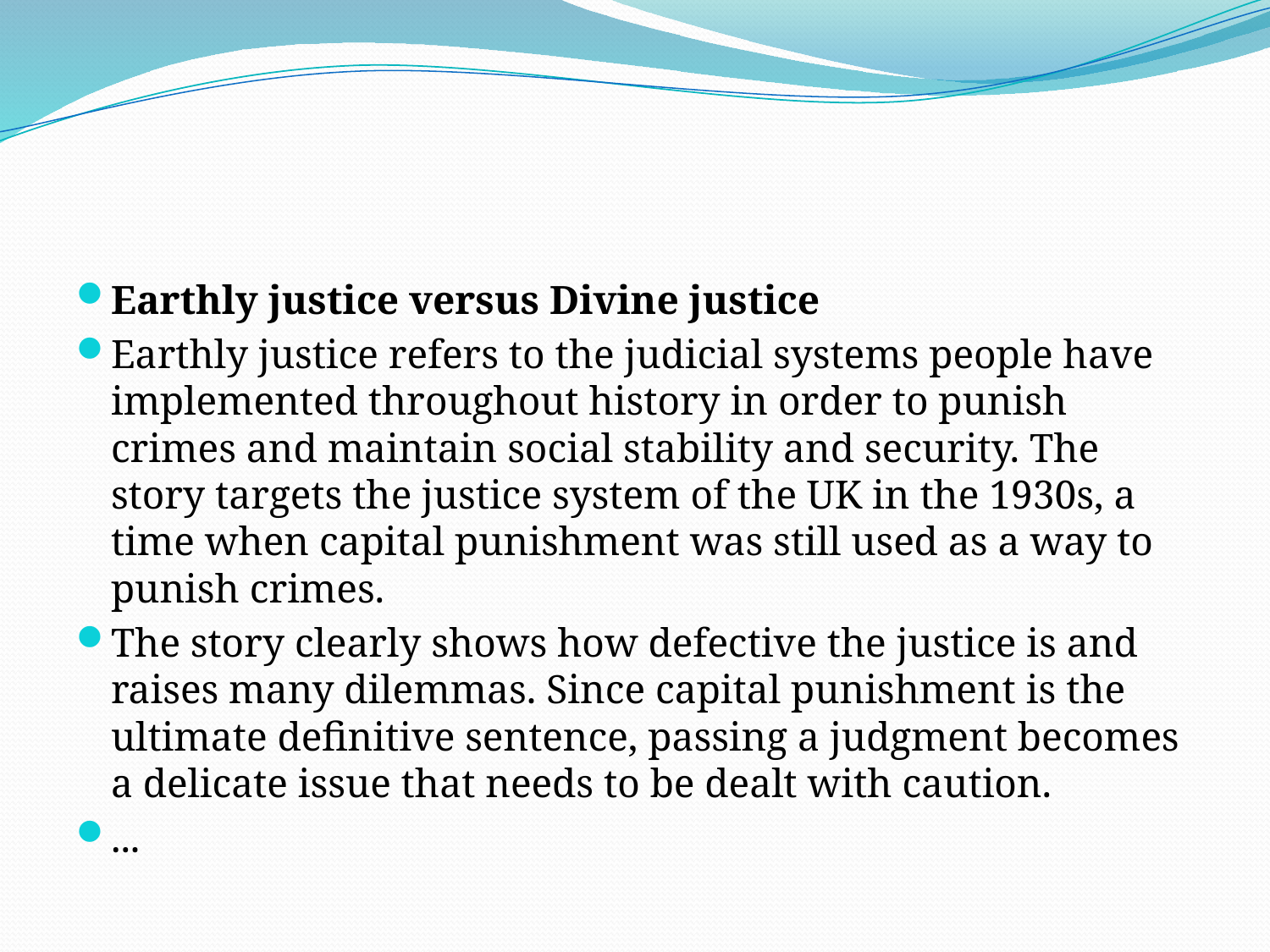

#
Earthly justice versus Divine justice
Earthly justice refers to the judicial systems people have implemented throughout history in order to punish crimes and maintain social stability and security. The story targets the justice system of the UK in the 1930s, a time when capital punishment was still used as a way to punish crimes.
The story clearly shows how defective the justice is and raises many dilemmas. Since capital punishment is the ultimate definitive sentence, passing a judgment becomes a delicate issue that needs to be dealt with caution.
...